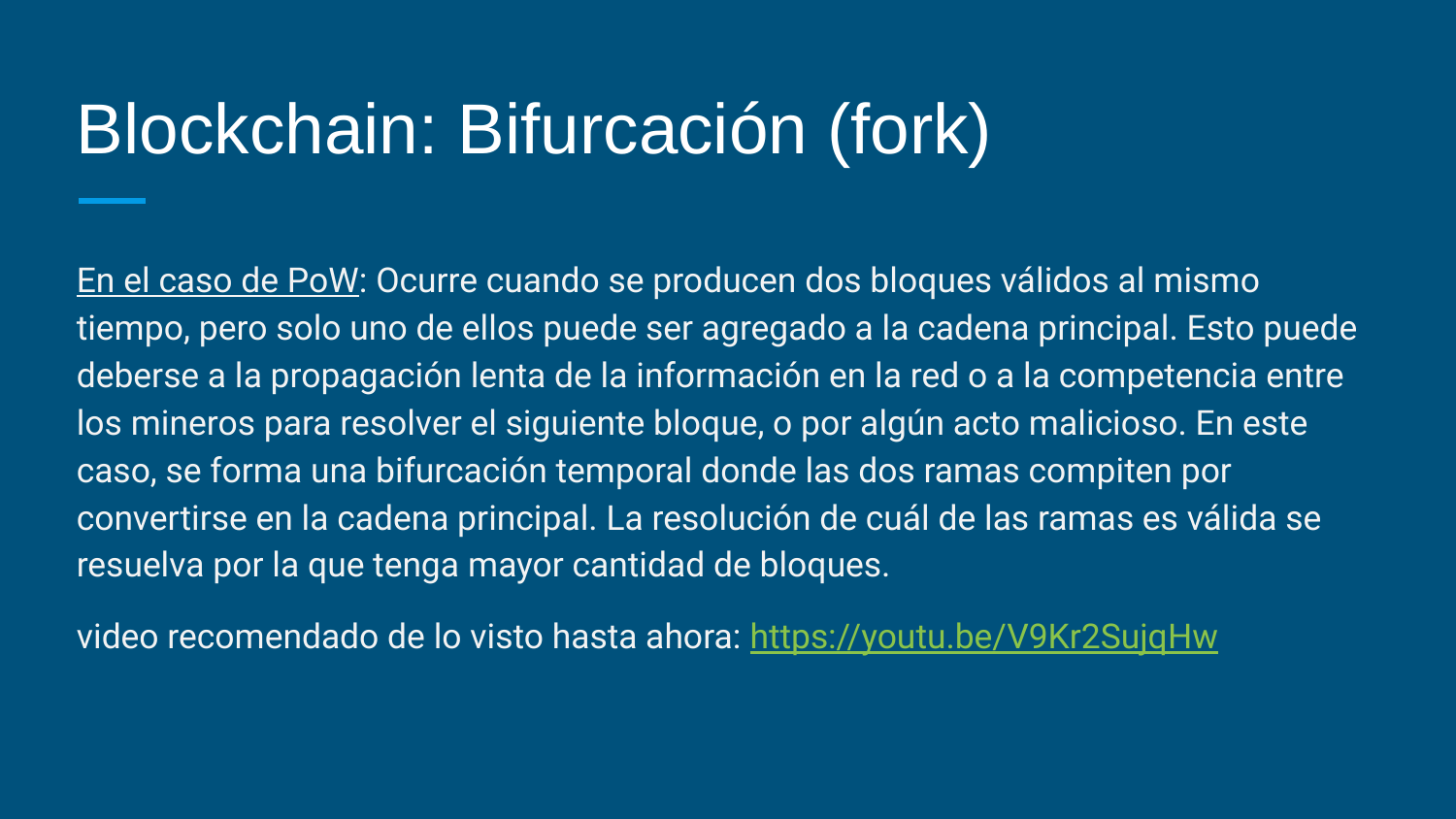

# Blockchain: Bifurcación (fork)
En el caso de PoW: Ocurre cuando se producen dos bloques válidos al mismo tiempo, pero solo uno de ellos puede ser agregado a la cadena principal. Esto puede deberse a la propagación lenta de la información en la red o a la competencia entre los mineros para resolver el siguiente bloque, o por algún acto malicioso. En este caso, se forma una bifurcación temporal donde las dos ramas compiten por convertirse en la cadena principal. La resolución de cuál de las ramas es válida se resuelva por la que tenga mayor cantidad de bloques.
video recomendado de lo visto hasta ahora: https://youtu.be/V9Kr2SujqHw